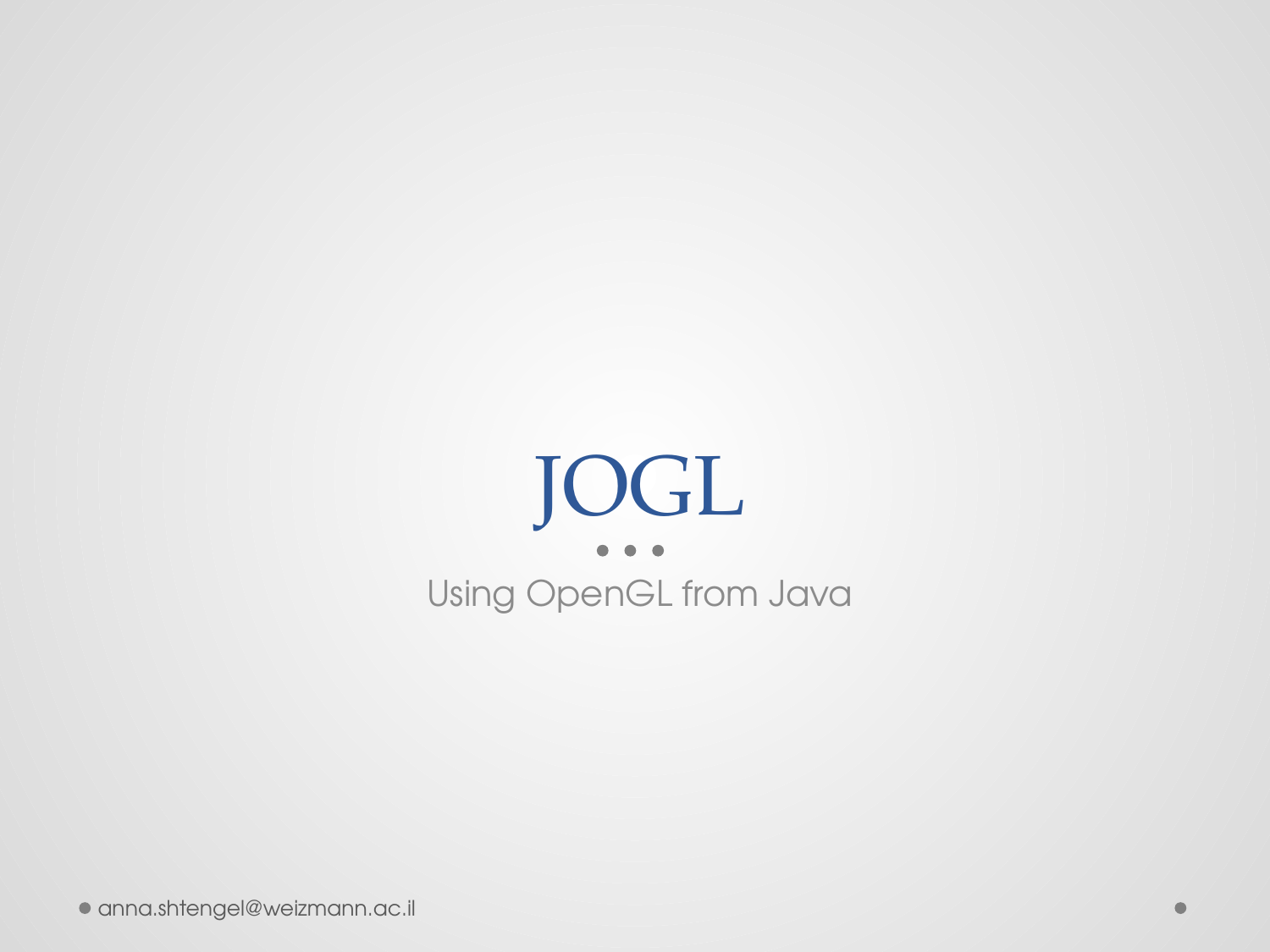

# JOGL
Using OpenGL from Java
anna.shtengel@weizmann.ac.il